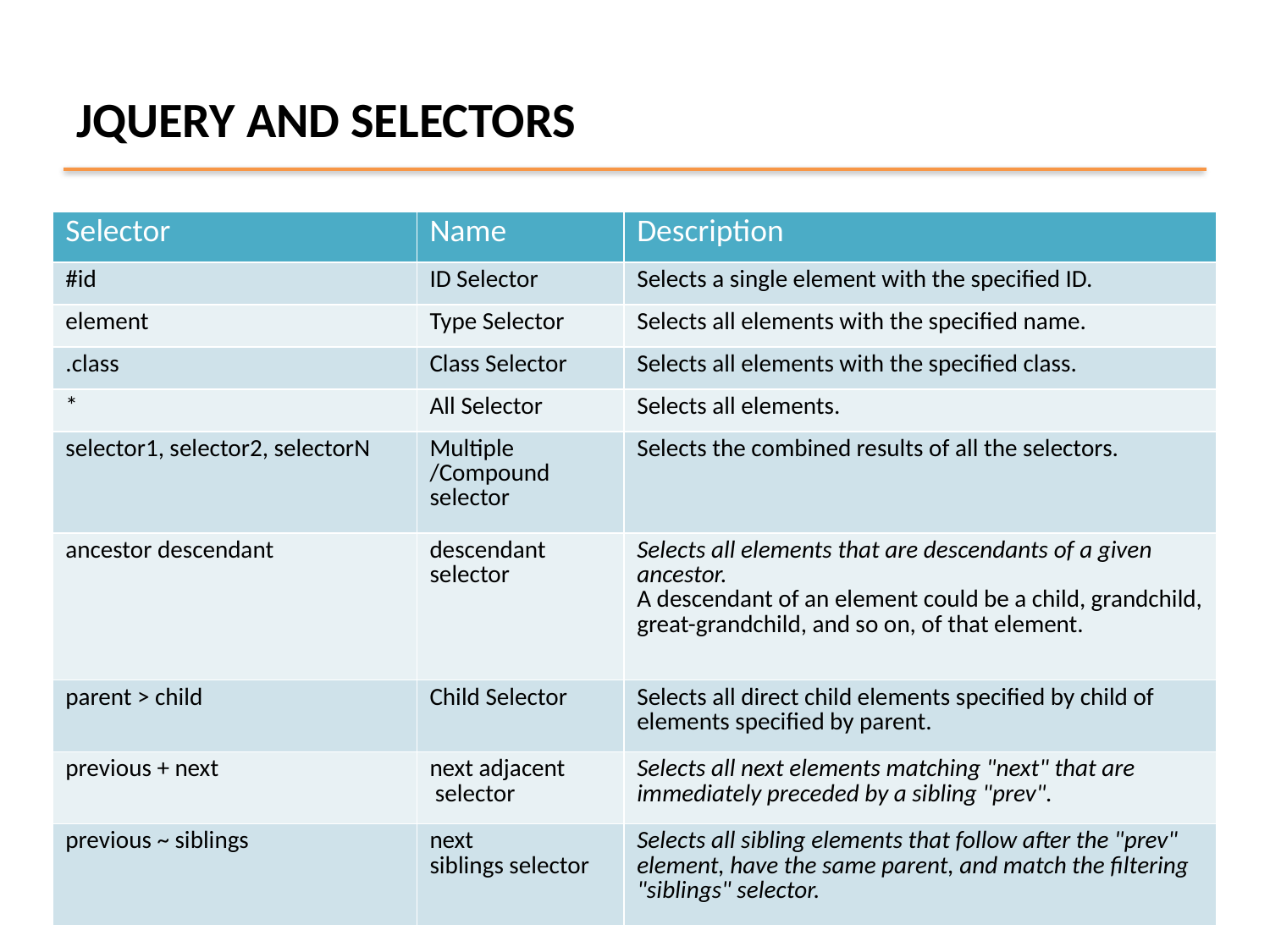

# JQUERY AND SELECTORS
| Selector | Name | Description |
| --- | --- | --- |
| #id | ID Selector | Selects a single element with the specified ID. |
| element | Type Selector | Selects all elements with the specified name. |
| .class | Class Selector | Selects all elements with the specified class. |
| \* | All Selector | Selects all elements. |
| selector1, selector2, selectorN | Multiple /Compound selector | Selects the combined results of all the selectors. |
| ancestor descendant | descendant  selector | Selects all elements that are descendants of a given ancestor. A descendant of an element could be a child, grandchild, great-grandchild, and so on, of that element. |
| parent > child | Child Selector | Selects all direct child elements specified by child of elements specified by parent. |
| previous + next | next adjacent  selector | Selects all next elements matching "next" that are immediately preceded by a sibling "prev". |
| previous ~ siblings | next siblings selector | Selects all sibling elements that follow after the "prev" element, have the same parent, and match the filtering "siblings" selector. |